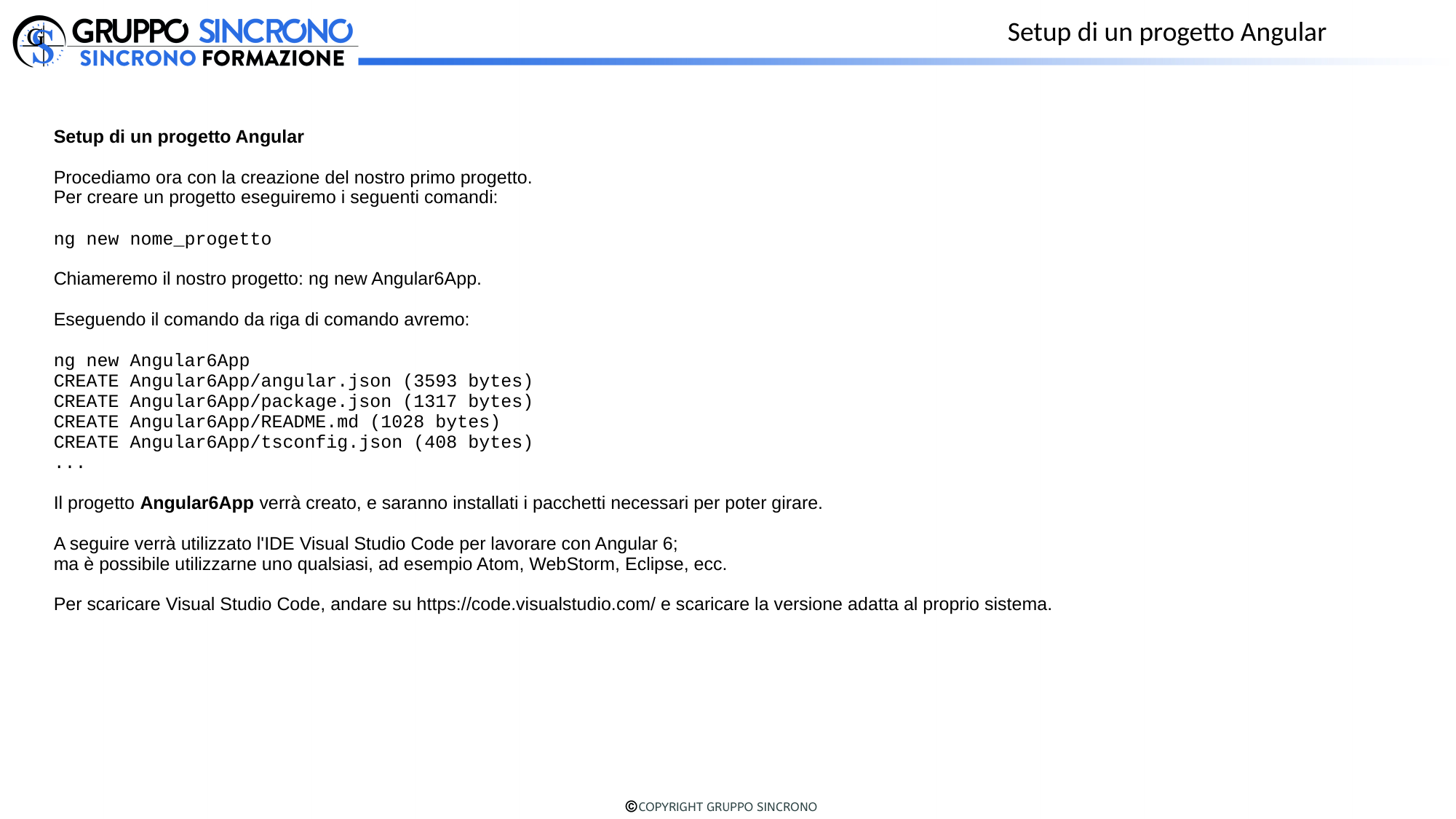

Setup di un progetto Angular
Setup di un progetto Angular

Procediamo ora con la creazione del nostro primo progetto.
Per creare un progetto eseguiremo i seguenti comandi:

ng new nome_progetto

Chiameremo il nostro progetto: ng new Angular6App.

Eseguendo il comando da riga di comando avremo:

ng new Angular6App
CREATE Angular6App/angular.json (3593 bytes)
CREATE Angular6App/package.json (1317 bytes)
CREATE Angular6App/README.md (1028 bytes)
CREATE Angular6App/tsconfig.json (408 bytes)
...

Il progetto Angular6App verrà creato, e saranno installati i pacchetti necessari per poter girare.

A seguire verrà utilizzato l'IDE Visual Studio Code per lavorare con Angular 6;
ma è possibile utilizzarne uno qualsiasi, ad esempio Atom, WebStorm, Eclipse, ecc.

Per scaricare Visual Studio Code, andare su https://code.visualstudio.com/ e scaricare la versione adatta al proprio sistema.